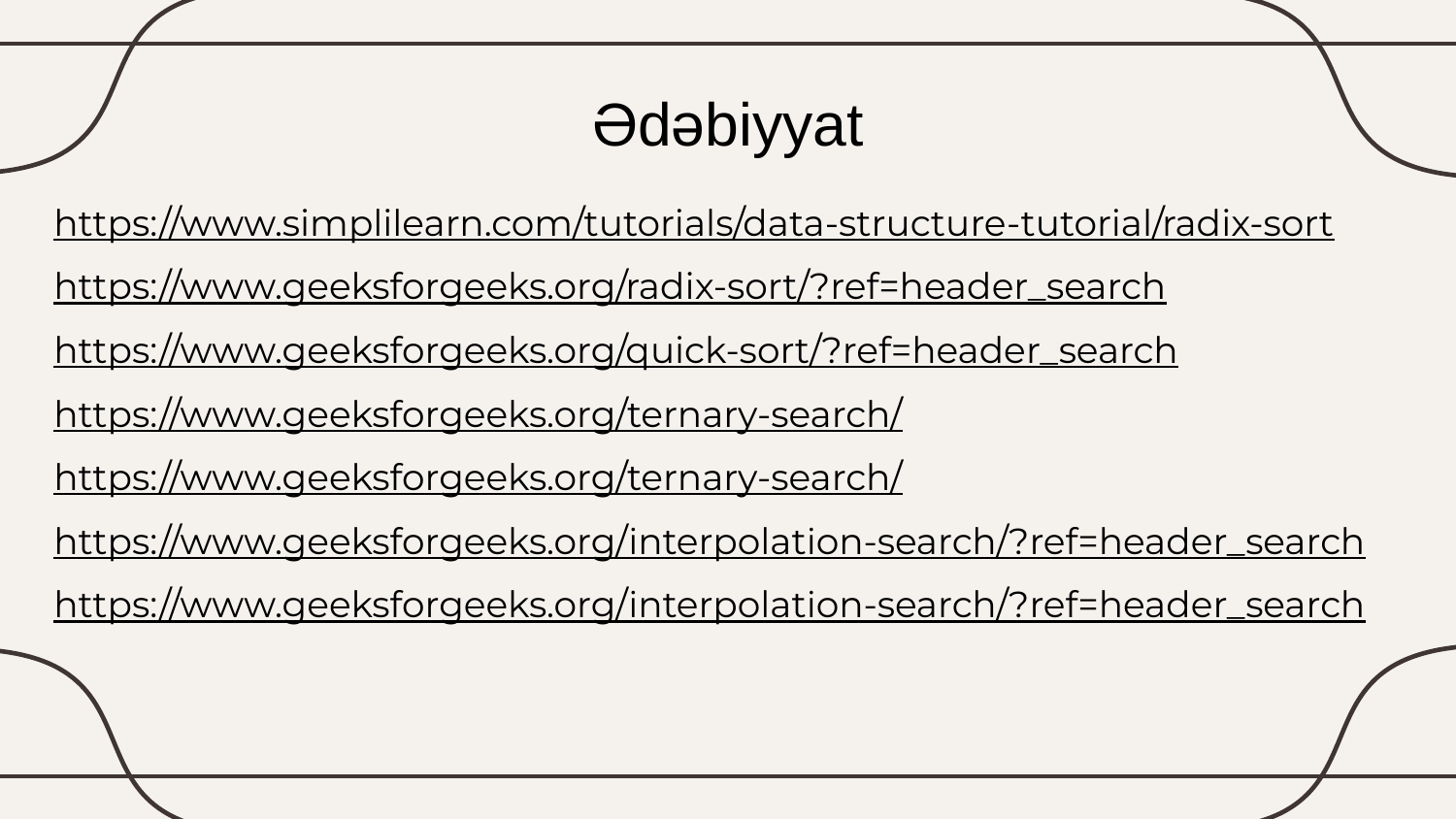

# Ədəbiyyat
https://www.simplilearn.com/tutorials/data-structure-tutorial/radix-sort
https://www.geeksforgeeks.org/radix-sort/?ref=header_search
https://www.geeksforgeeks.org/quick-sort/?ref=header_search
https://www.geeksforgeeks.org/ternary-search/
https://www.geeksforgeeks.org/ternary-search/
https://www.geeksforgeeks.org/interpolation-search/?ref=header_search
https://www.geeksforgeeks.org/interpolation-search/?ref=header_search